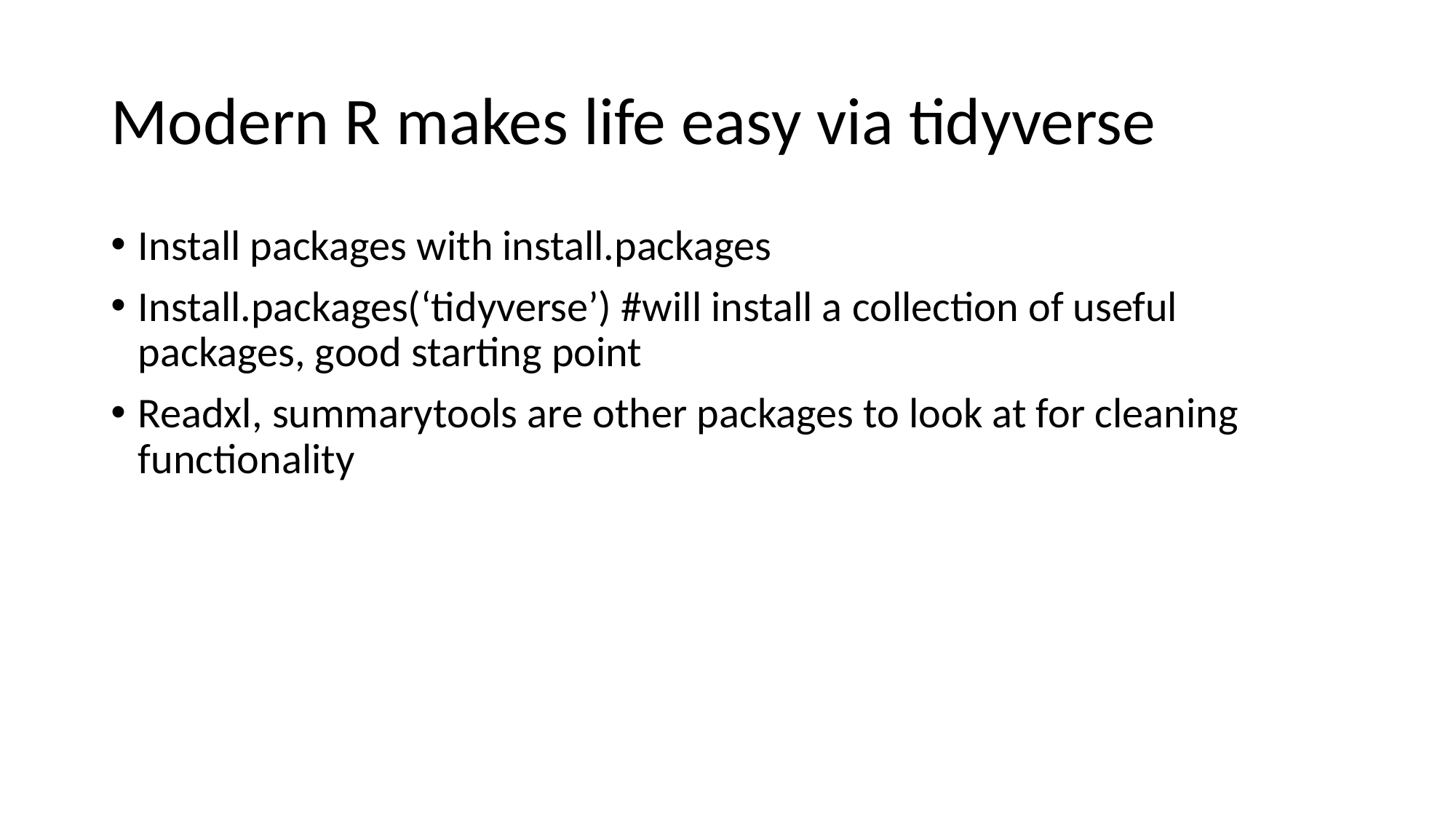

# Modern R makes life easy via tidyverse
Install packages with install.packages
Install.packages(‘tidyverse’) #will install a collection of useful packages, good starting point
Readxl, summarytools are other packages to look at for cleaning functionality